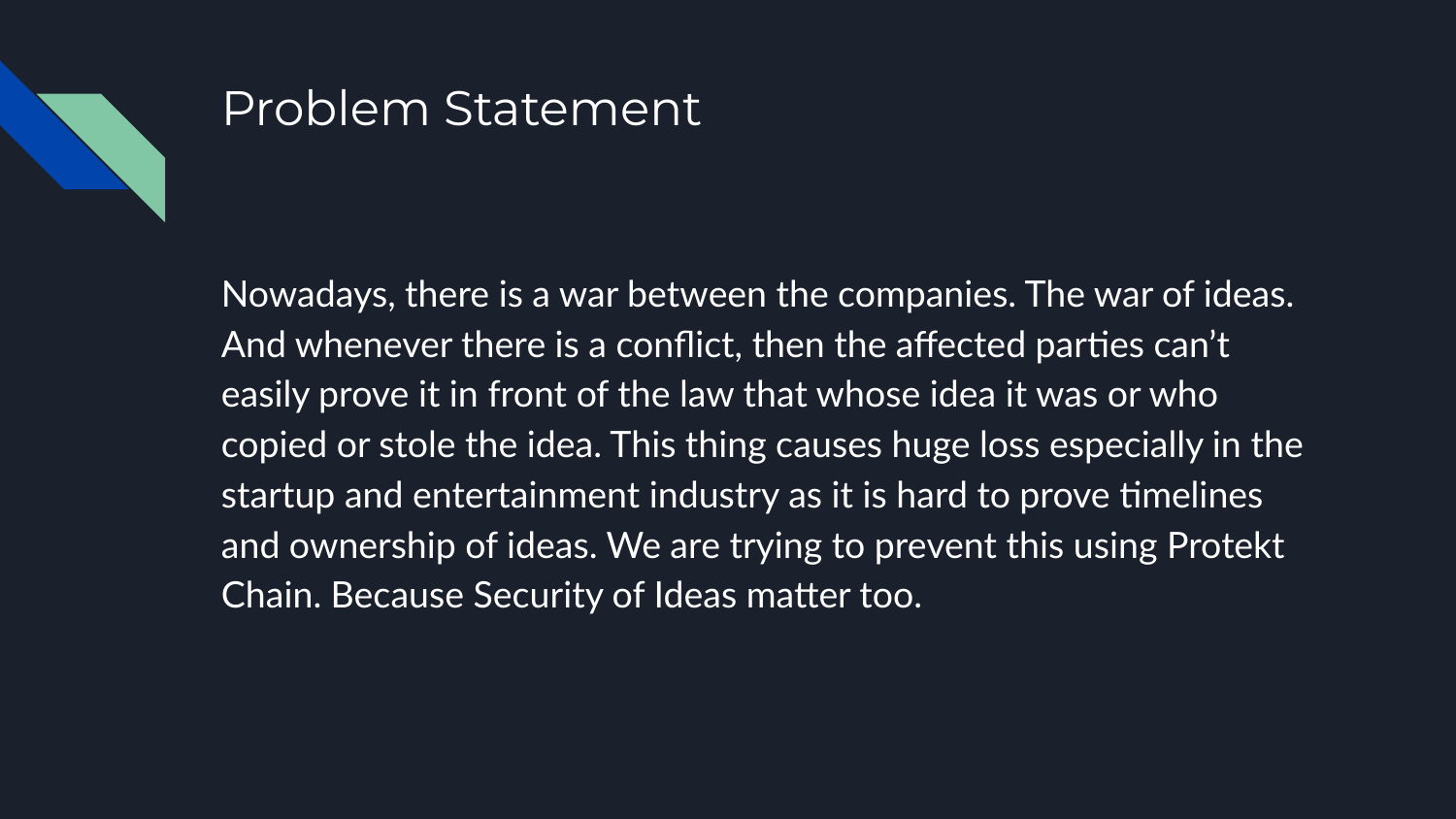

# Problem Statement
Nowadays, there is a war between the companies. The war of ideas. And whenever there is a conflict, then the affected parties can’t easily prove it in front of the law that whose idea it was or who copied or stole the idea. This thing causes huge loss especially in the startup and entertainment industry as it is hard to prove timelines and ownership of ideas. We are trying to prevent this using Protekt Chain. Because Security of Ideas matter too.